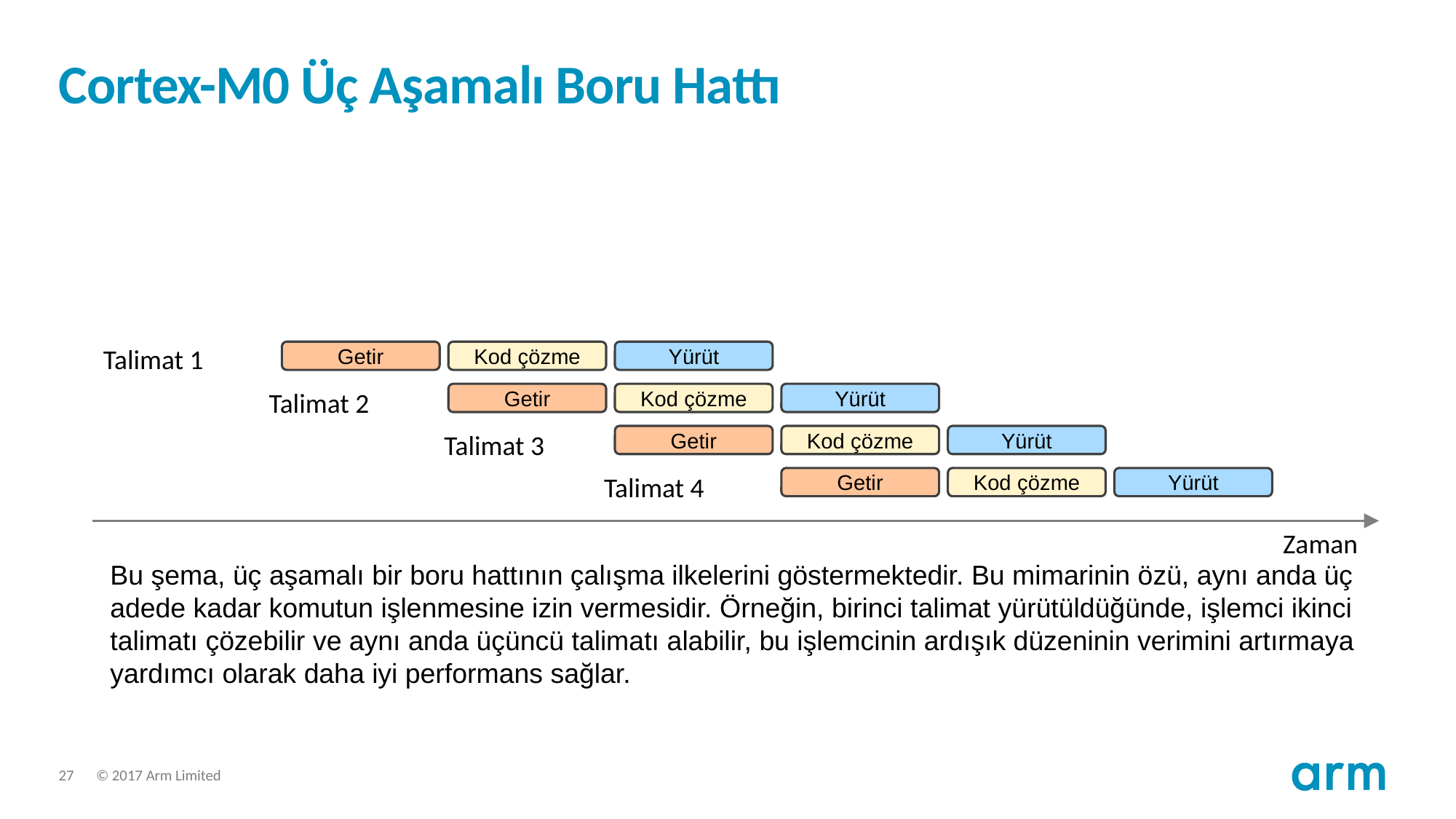

# Cortex-M0 Üç Aşamalı Boru Hattı
Talimat 1
Getir
Kod çözme
Yürüt
Talimat 2
Getir
Kod çözme
Yürüt
Talimat 3
Getir
Kod çözme
Yürüt
Talimat 4
Getir
Kod çözme
Yürüt
Zaman
Bu şema, üç aşamalı bir boru hattının çalışma ilkelerini göstermektedir. Bu mimarinin özü, aynı anda üç adede kadar komutun işlenmesine izin vermesidir. Örneğin, birinci talimat yürütüldüğünde, işlemci ikinci talimatı çözebilir ve aynı anda üçüncü talimatı alabilir, bu işlemcinin ardışık düzeninin verimini artırmaya yardımcı olarak daha iyi performans sağlar.